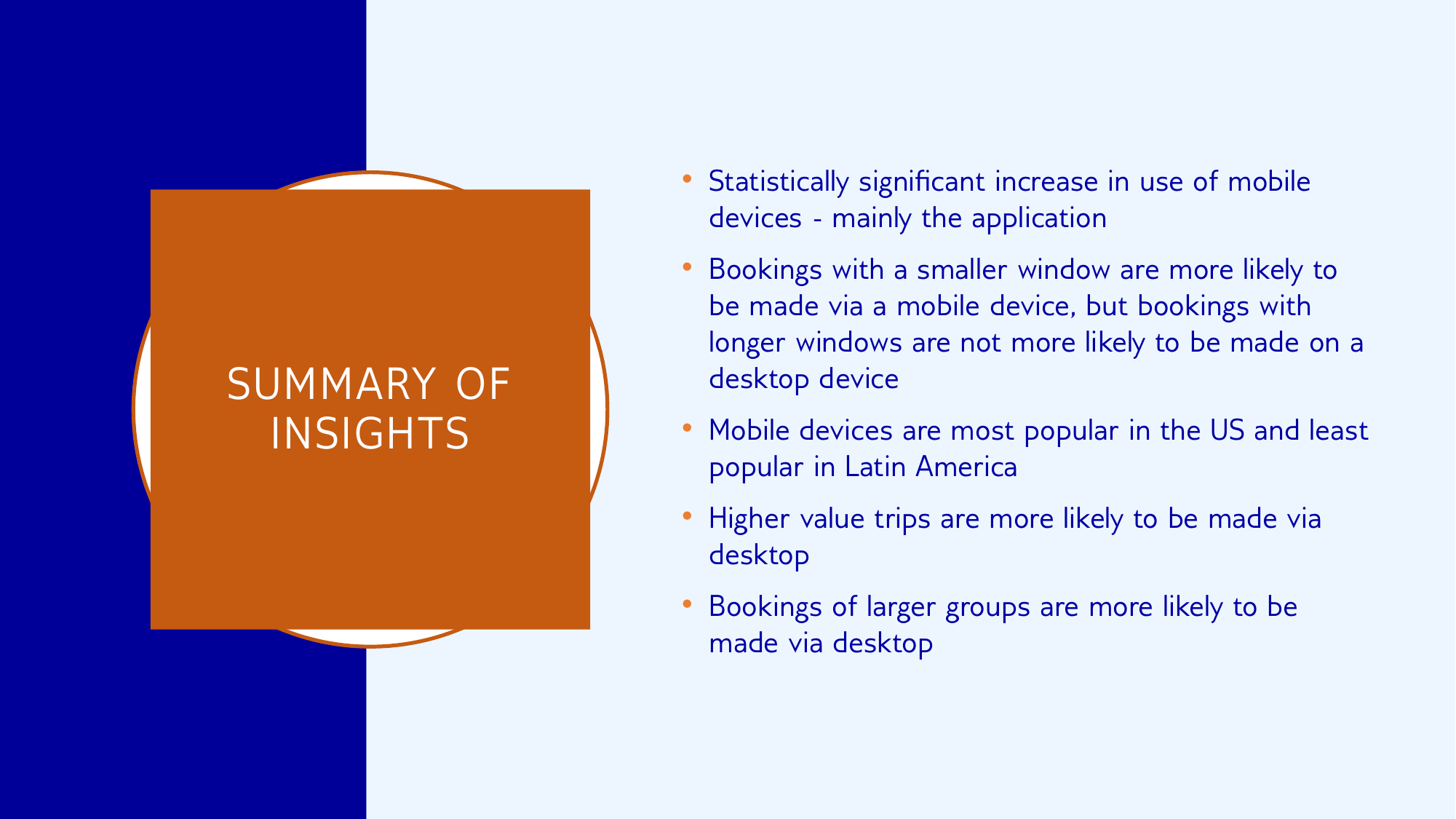

Statistically significant increase in use of mobile devices - mainly the application
Bookings with a smaller window are more likely to be made via a mobile device, but bookings with longer windows are not more likely to be made on a desktop device
Mobile devices are most popular in the US and least popular in Latin America
Higher value trips are more likely to be made via desktop
Bookings of larger groups are more likely to be made via desktop

# Summary of INSIGHTS